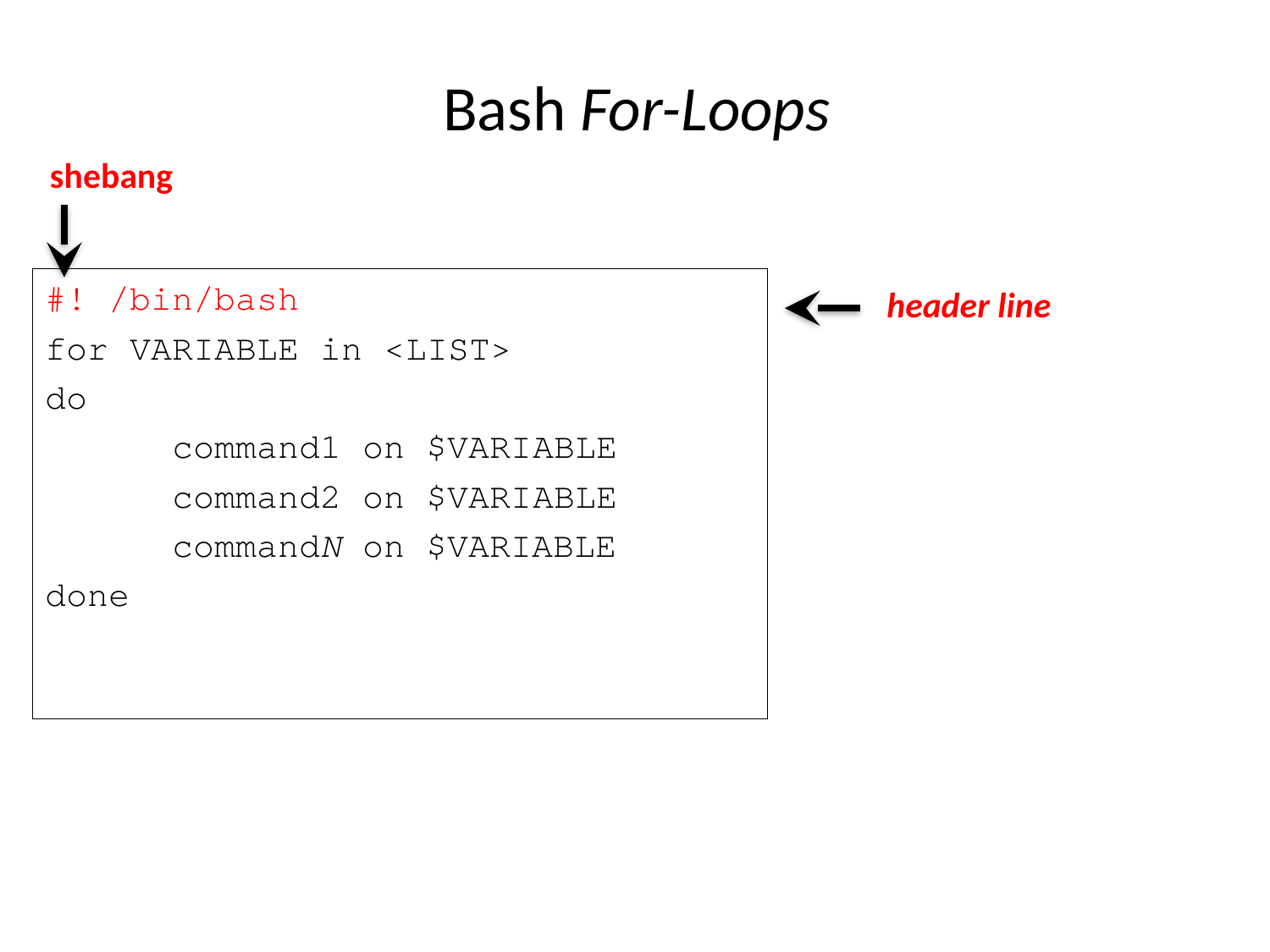

# Bash For-Loops
shebang
#! /bin/bash
for VARIABLE in <LIST>
do
	command1 on $VARIABLE
	command2 on $VARIABLE
	commandN on $VARIABLE
done

header line